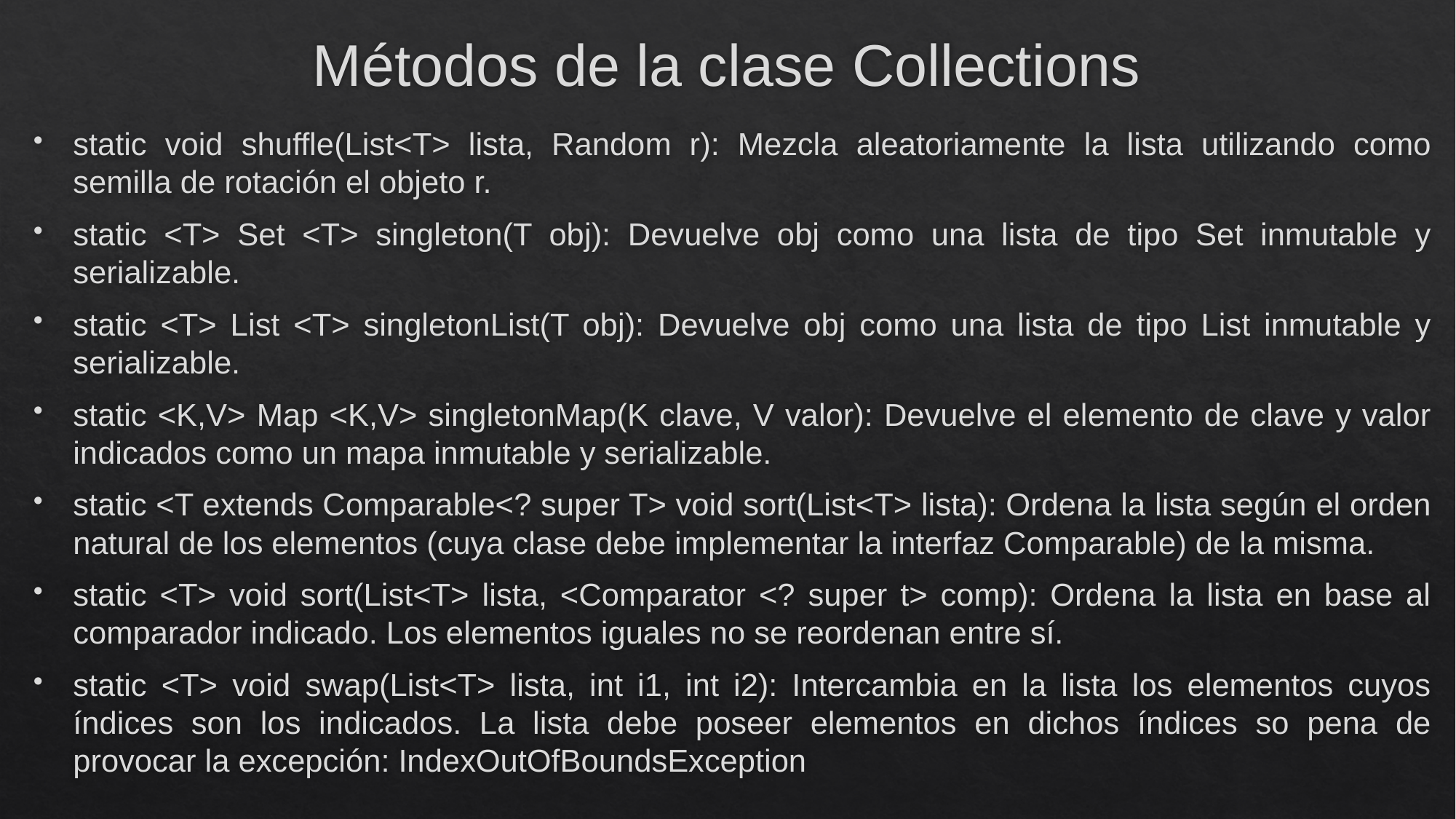

# Métodos de la clase Collections
static void shuffle(List<T> lista, Random r): Mezcla aleatoriamente la lista utilizando como semilla de rotación el objeto r.
static <T> Set <T> singleton(T obj): Devuelve obj como una lista de tipo Set inmutable y serializable.
static <T> List <T> singletonList(T obj): Devuelve obj como una lista de tipo List inmutable y serializable.
static <K,V> Map <K,V> singletonMap(K clave, V valor): Devuelve el elemento de clave y valor indicados como un mapa inmutable y serializable.
static <T extends Comparable<? super T> void sort(List<T> lista): Ordena la lista según el orden natural de los elementos (cuya clase debe implementar la interfaz Comparable) de la misma.
static <T> void sort(List<T> lista, <Comparator <? super t> comp): Ordena la lista en base al comparador indicado. Los elementos iguales no se reordenan entre sí.
static <T> void swap(List<T> lista, int i1, int i2): Intercambia en la lista los elementos cuyos índices son los indicados. La lista debe poseer elementos en dichos índices so pena de provocar la excepción: IndexOutOfBoundsException